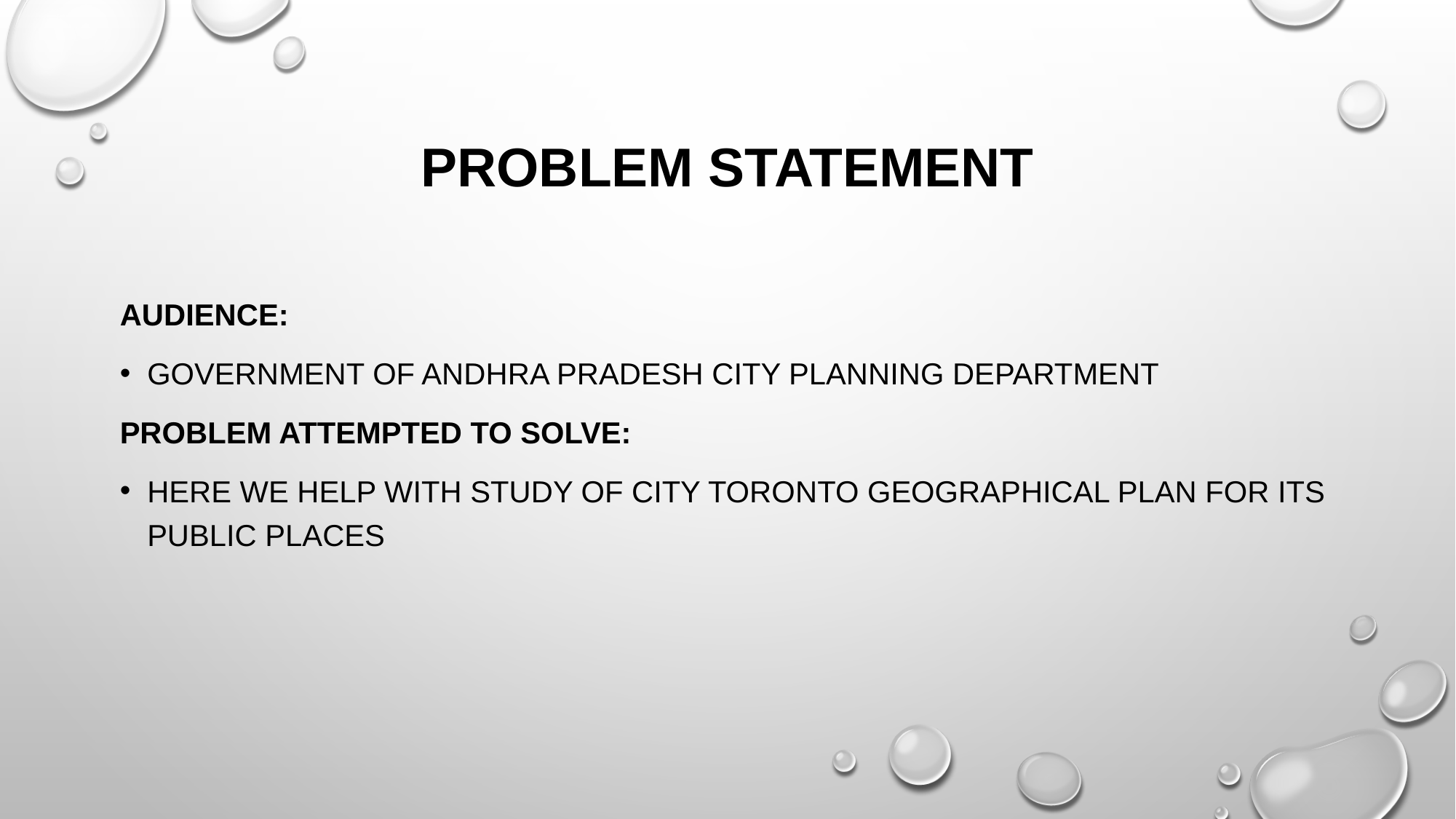

# Problem Statement
Audience:
Government of Andhra Pradesh City planning department
Problem Attempted to Solve:
Here we help with study of city Toronto geographical plan for its public places